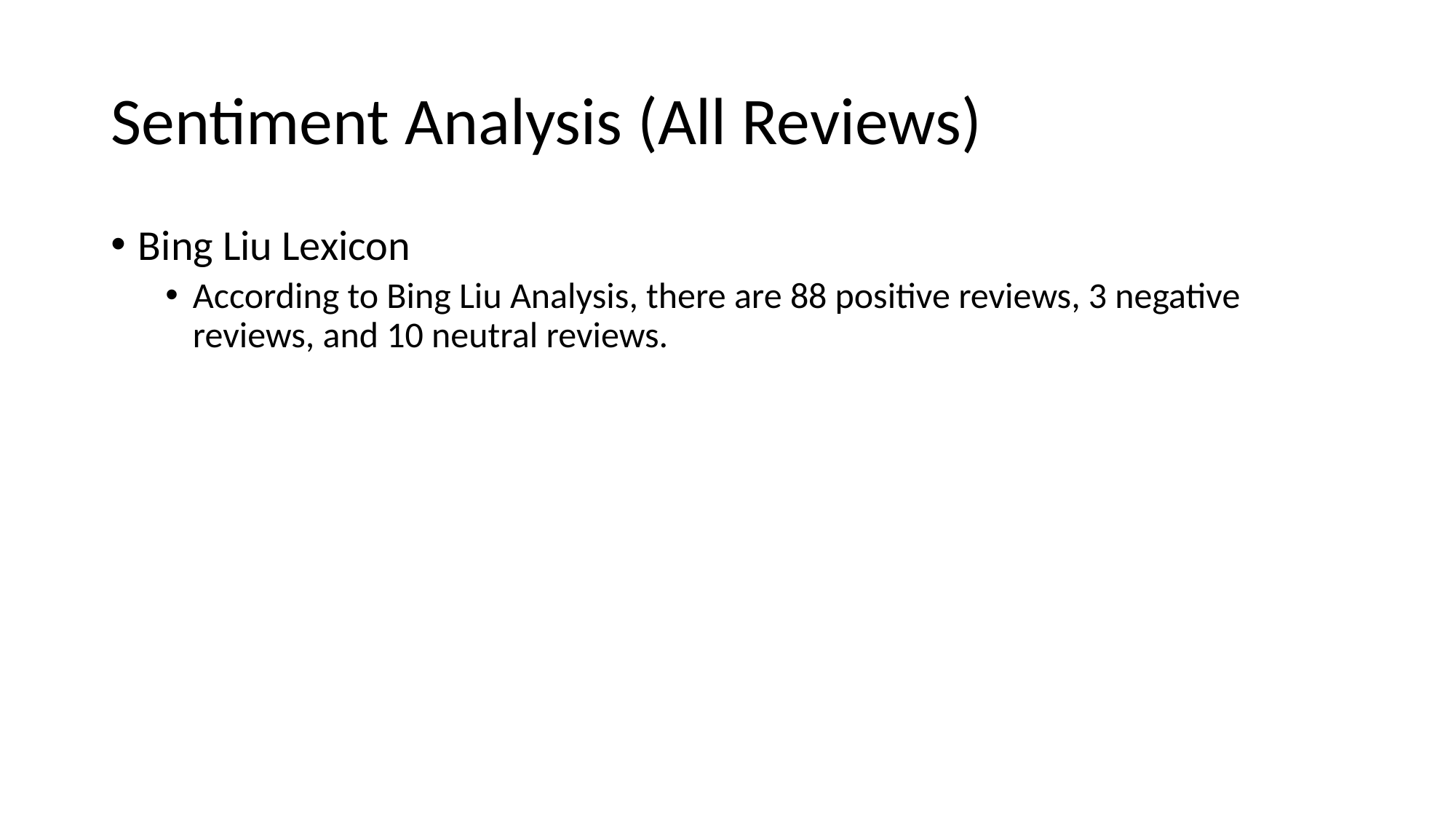

# Sentiment Analysis (All Reviews)
Bing Liu Lexicon
According to Bing Liu Analysis, there are 88 positive reviews, 3 negative reviews, and 10 neutral reviews.